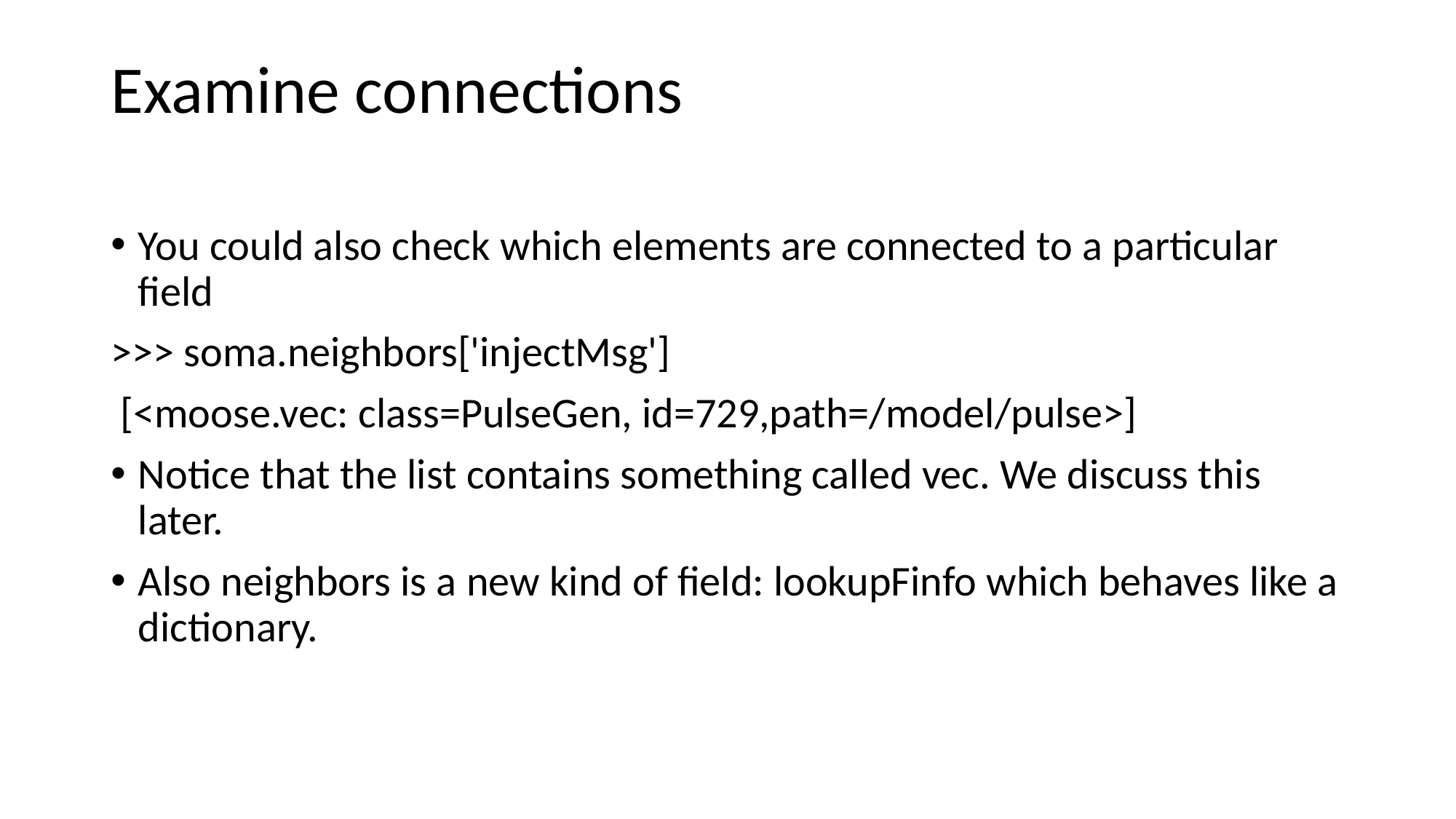

# Examine connections
You could also check which elements are connected to a particular field
>>> soma.neighbors['injectMsg']
 [<moose.vec: class=PulseGen, id=729,path=/model/pulse>]
Notice that the list contains something called vec. We discuss this later.
Also neighbors is a new kind of field: lookupFinfo which behaves like a dictionary.